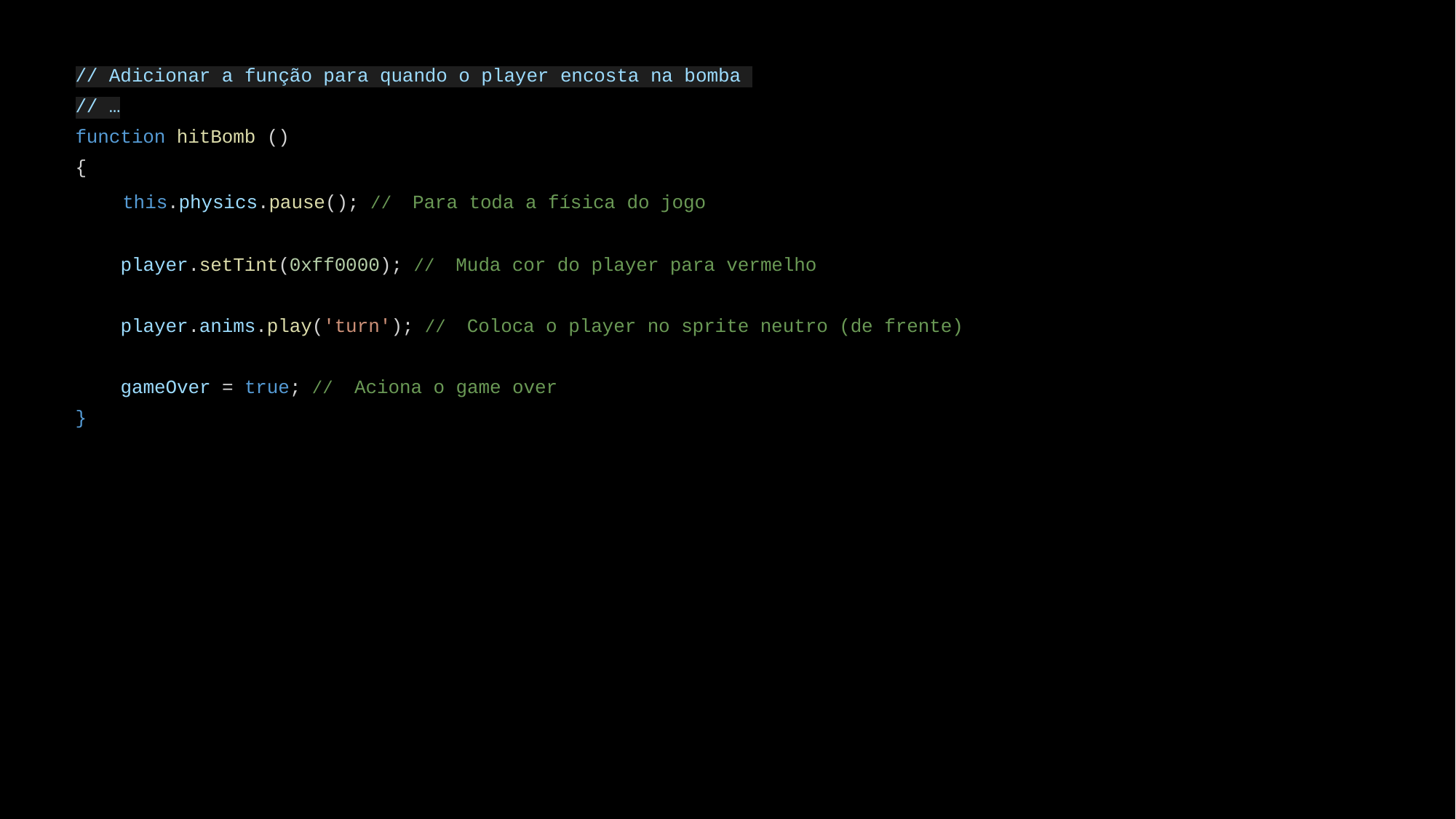

// Adicionar a função para quando o player encosta na bomba
// …
function hitBomb ()
{
    this.physics.pause(); //  Para toda a física do jogo

    player.setTint(0xff0000); //  Muda cor do player para vermelho

    player.anims.play('turn'); //  Coloca o player no sprite neutro (de frente)

    gameOver = true; //  Aciona o game over
}